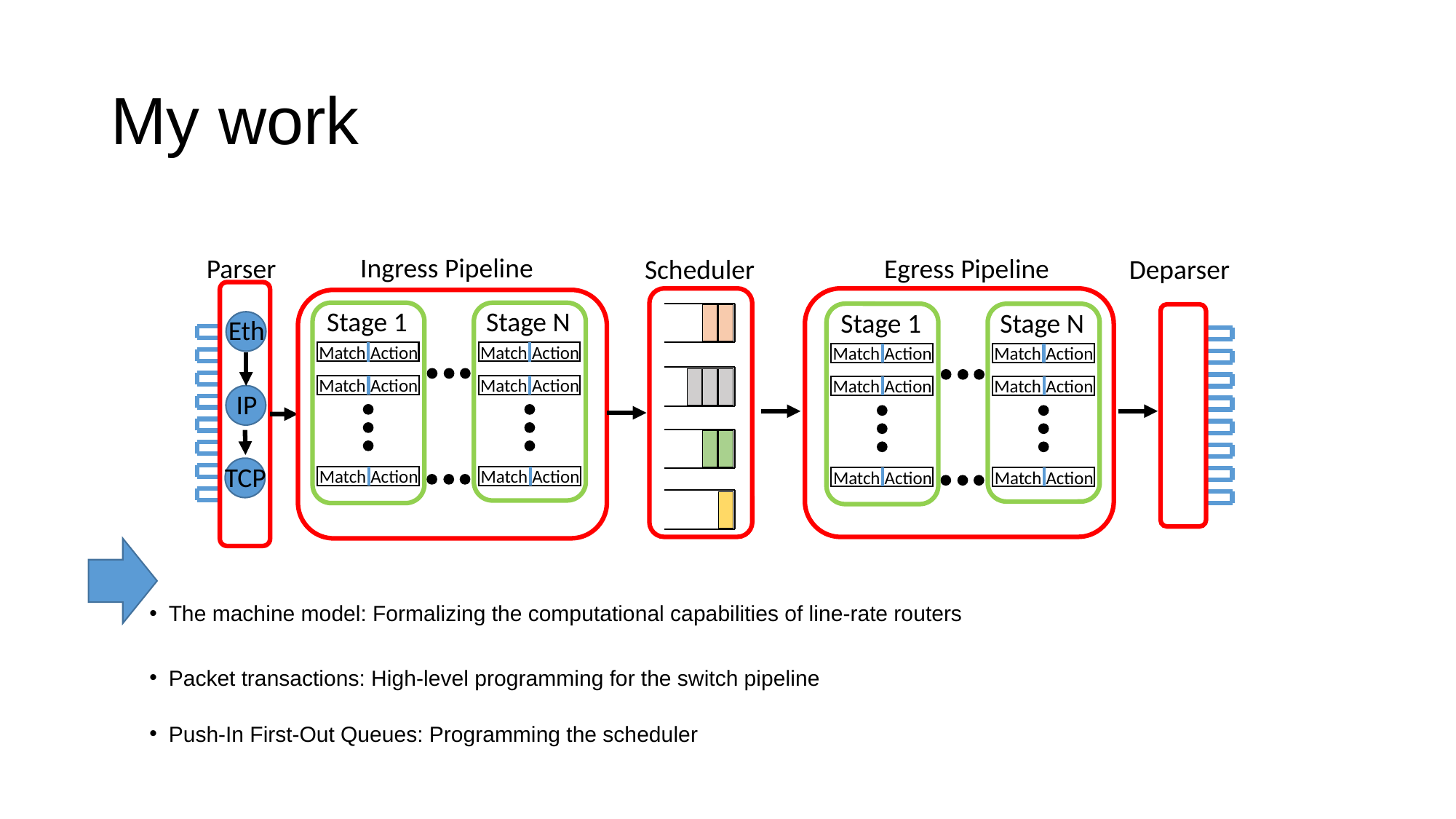

# My work

The machine model: Formalizing the computational capabilities of line-rate routers

Packet transactions: High-level programming for the switch pipeline

Push-In First-Out Queues: Programming the scheduler

Ingress Pipeline
Egress Pipeline
Parser
Scheduler
Deparser

Stage 1
Stage N
Stage 1
Stage N

Eth

Match
Action
Match
Action
Match
Action
Match
Action

Match
Action
Match
Action

Match
Action
Match
Action

IP

TCP

Match
Action
Match
Action
Match
Action
Match
Action